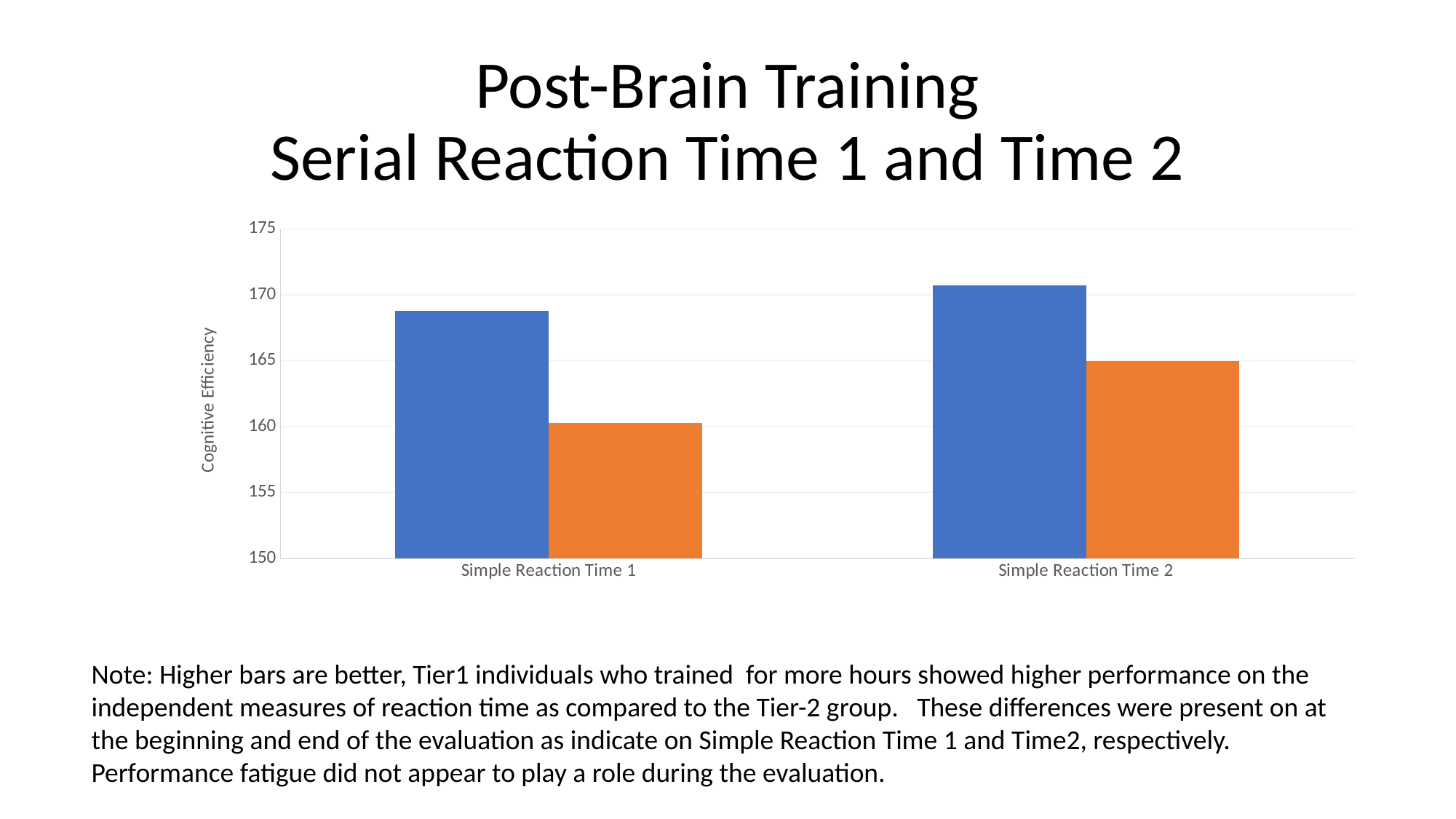

# Post-Brain Training Serial Reaction Time 1 and Time 2

### Chart

| Category | FLA-Tier1 | FLA-Tier2 |
|---|---|---|
| Simple Reaction Time 1 | 168.8 | 160.3 |
| Simple Reaction Time 2 | 170.7 | 165.0 |
Note: Higher bars are better, Tier1 individuals who trained  for more hours showed higher performance on the independent measures of reaction time as compared to the Tier-2 group.   These differences were present on at the beginning and end of the evaluation as indicate on Simple Reaction Time 1 and Time2, respectively.  Performance fatigue did not appear to play a role during the evaluation.